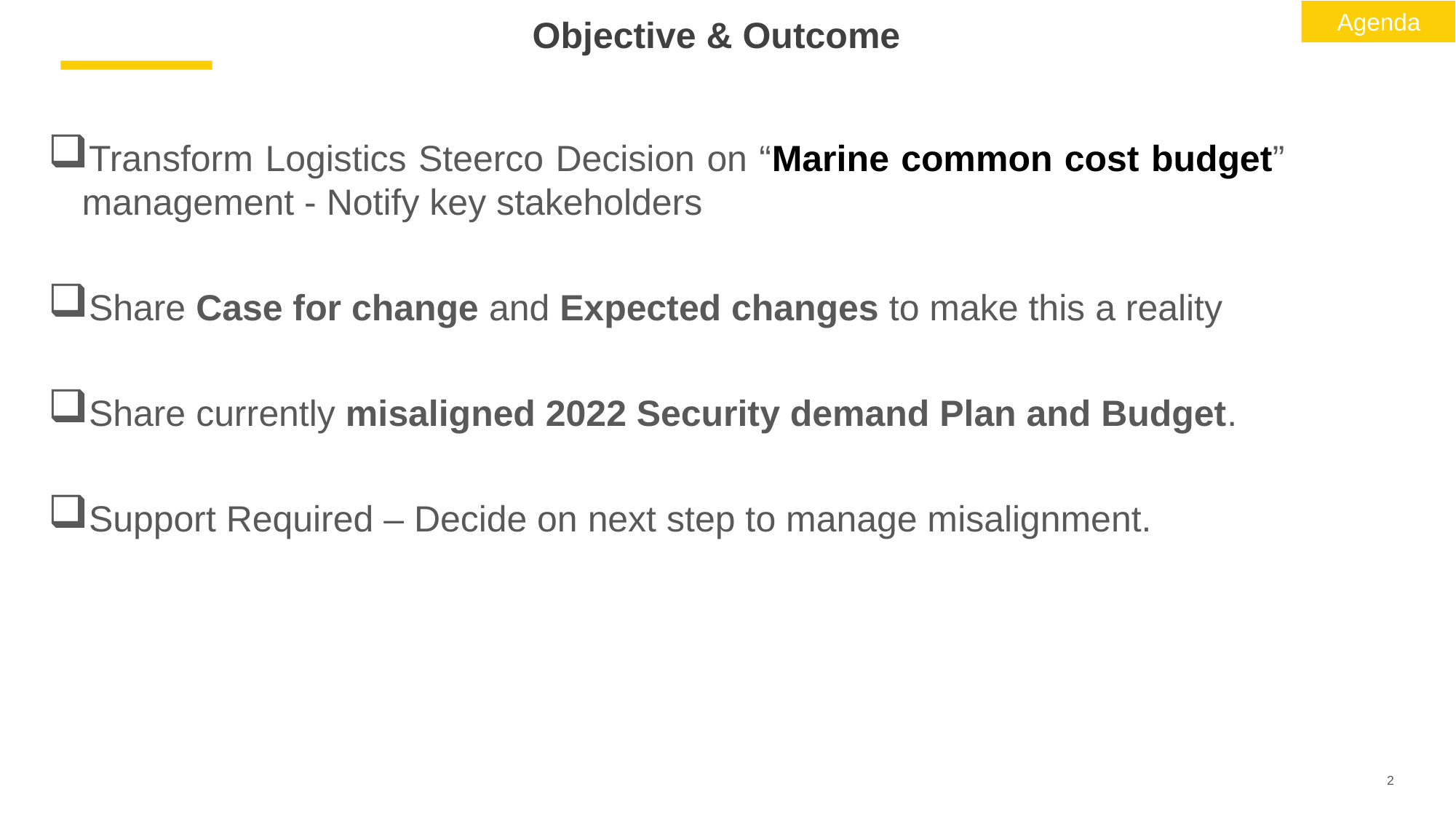

Agenda
# Objective & Outcome
Transform Logistics Steerco Decision on “Marine common cost budget” management - Notify key stakeholders

Share Case for change and Expected changes to make this a reality

Share currently misaligned 2022 Security demand Plan and Budget.

Support Required – Decide on next step to manage misalignment.
2